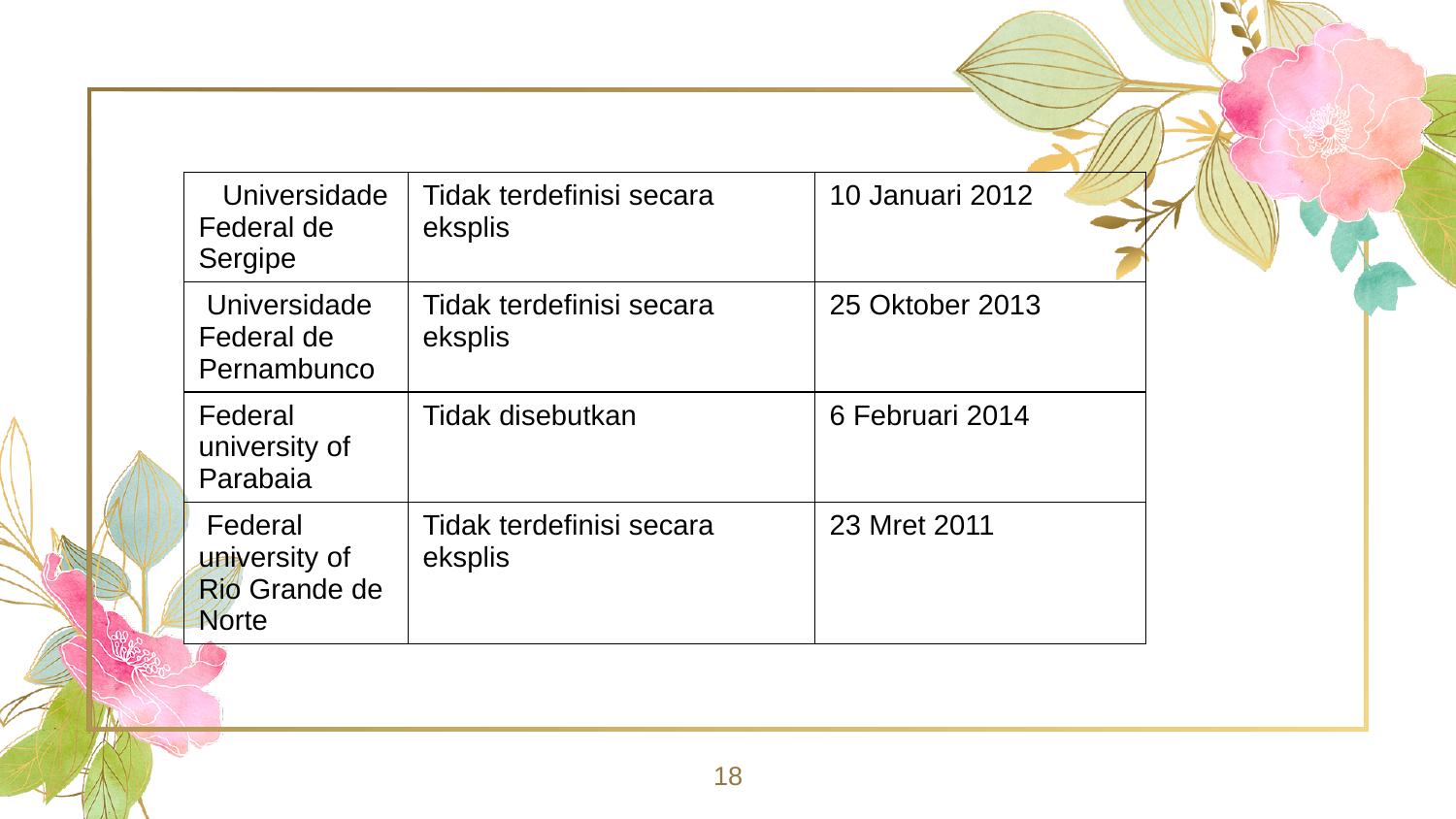

| Universidade Federal de Sergipe | Tidak terdefinisi secara eksplis | 10 Januari 2012 |
| --- | --- | --- |
| Universidade Federal de Pernambunco | Tidak terdefinisi secara eksplis | 25 Oktober 2013 |
| Federal university of Parabaia | Tidak disebutkan | 6 Februari 2014 |
| Federal university of Rio Grande de Norte | Tidak terdefinisi secara eksplis | 23 Mret 2011 |
18